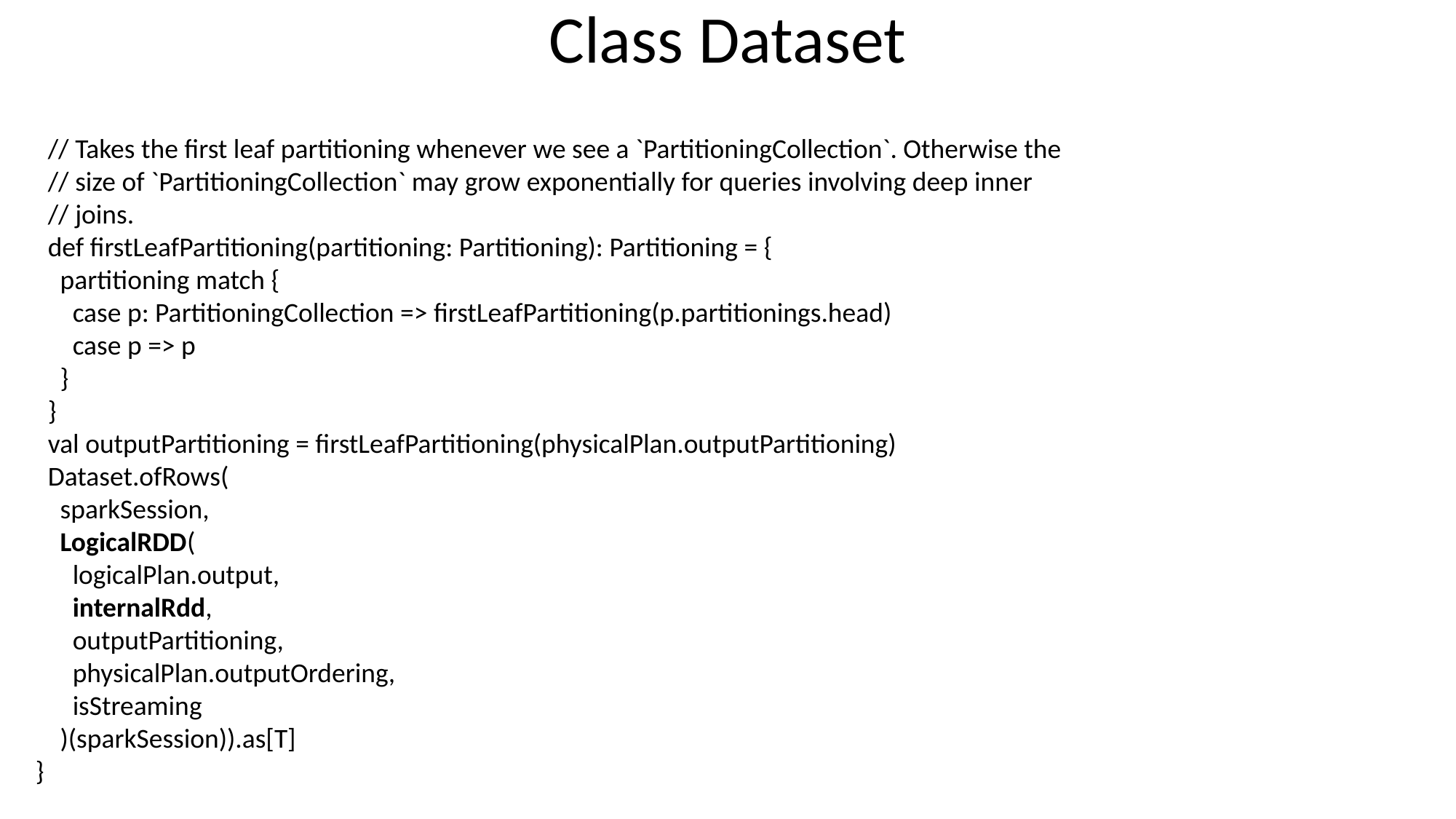

Class Dataset
      // Takes the first leaf partitioning whenever we see a `PartitioningCollection`. Otherwise the
      // size of `PartitioningCollection` may grow exponentially for queries involving deep inner
      // joins.
      def firstLeafPartitioning(partitioning: Partitioning): Partitioning = {
        partitioning match {
          case p: PartitioningCollection => firstLeafPartitioning(p.partitionings.head)
          case p => p
        }
      }
      val outputPartitioning = firstLeafPartitioning(physicalPlan.outputPartitioning)
      Dataset.ofRows(
        sparkSession,
        LogicalRDD(
          logicalPlan.output,
          internalRdd,
          outputPartitioning,
          physicalPlan.outputOrdering,
          isStreaming
        )(sparkSession)).as[T]
    }